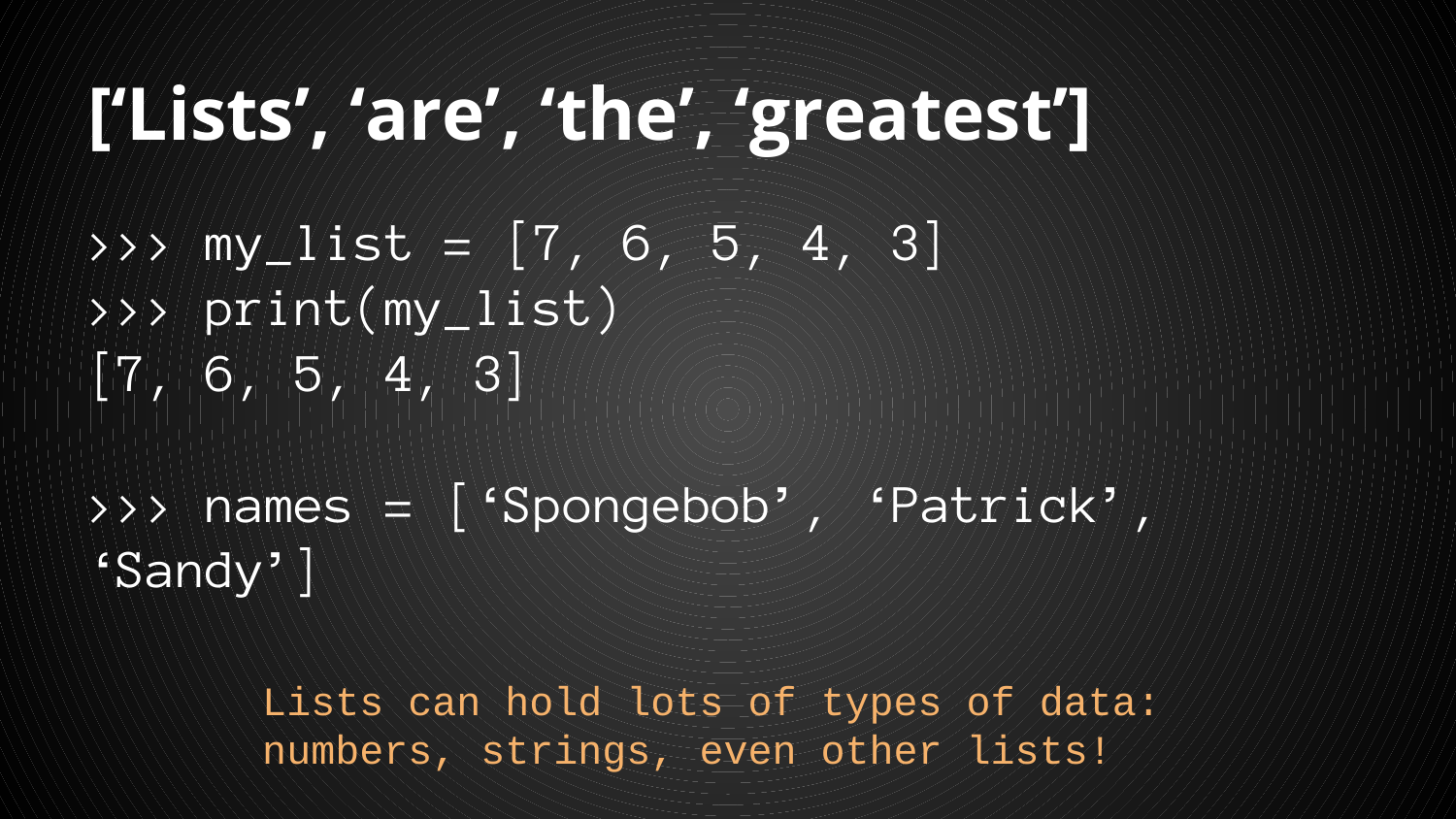

# [‘Lists’, ‘are’, ‘the’, ‘greatest’]
>>> my_list = [7, 6, 5, 4, 3]
>>> print(my_list)
[7, 6, 5, 4, 3]

>>> names = [‘Spongebob’, ‘Patrick’, ‘Sandy’]

Lists can hold lots of types of data: numbers, strings, even other lists!